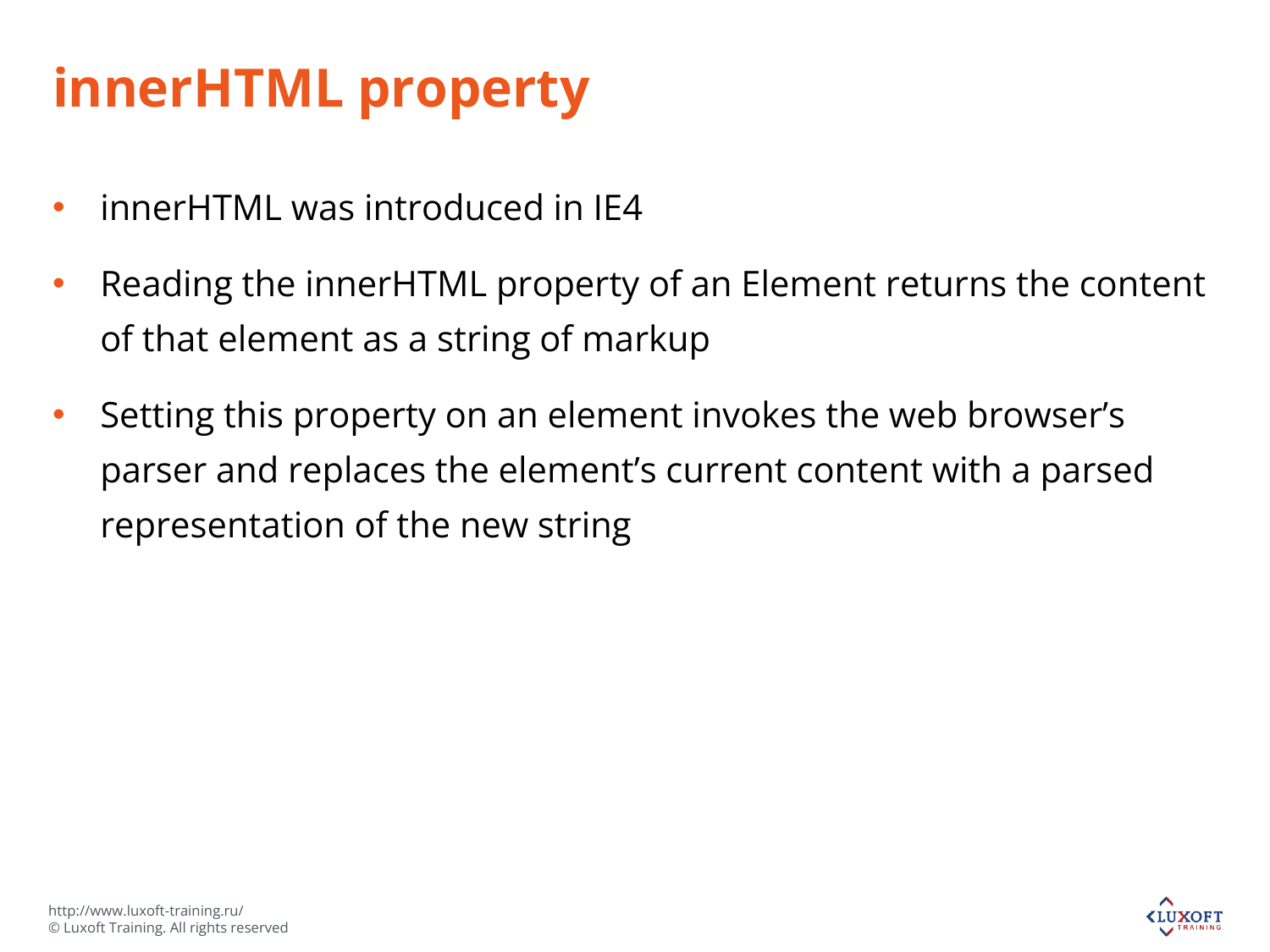

# innerHTML property
innerHTML was introduced in IE4
Reading the innerHTML property of an Element returns the content of that element as a string of markup
Setting this property on an element invokes the web browser’s parser and replaces the element’s current content with a parsed representation of the new string